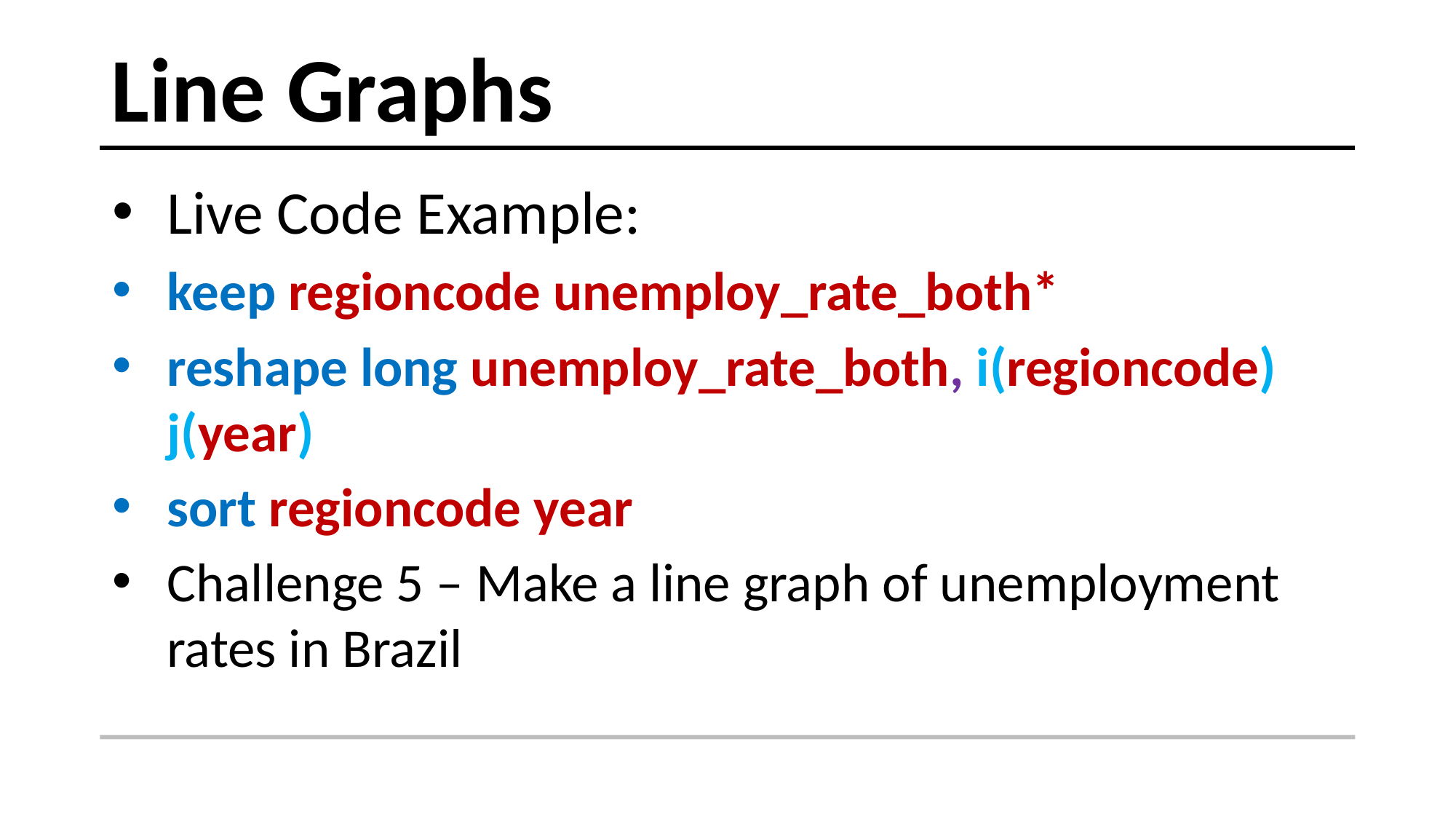

# Line Graphs
Live Code Example:
keep regioncode unemploy_rate_both*
reshape long unemploy_rate_both, i(regioncode) j(year)
sort regioncode year
Challenge 5 – Make a line graph of unemployment rates in Brazil